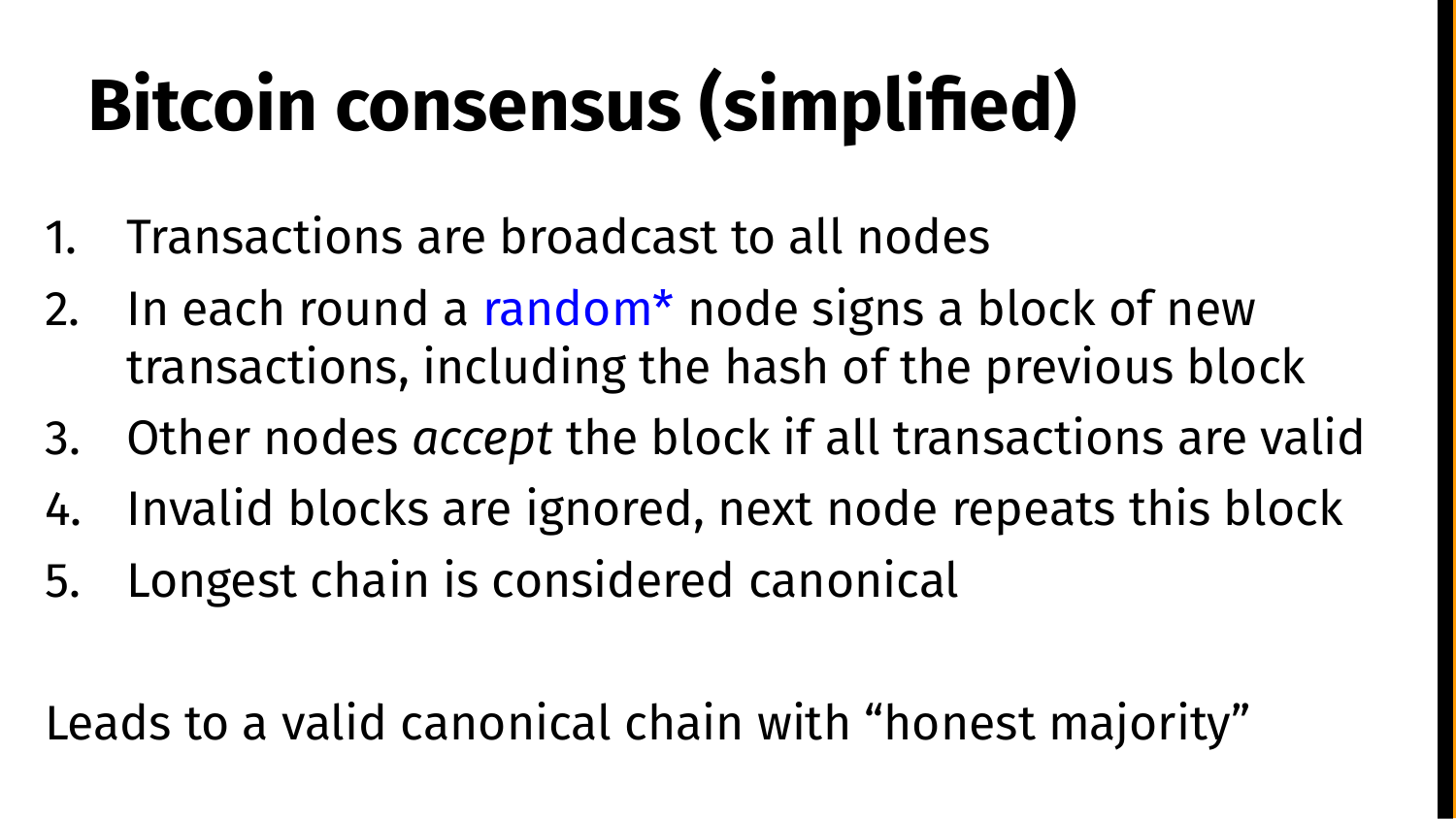

# Bitcoin consensus (simplified)
Transactions are broadcast to all nodes
In each round a random* node signs a block of new transactions, including the hash of the previous block
Other nodes accept the block if all transactions are valid
Invalid blocks are ignored, next node repeats this block
Longest chain is considered canonical

Leads to a valid canonical chain with “honest majority”